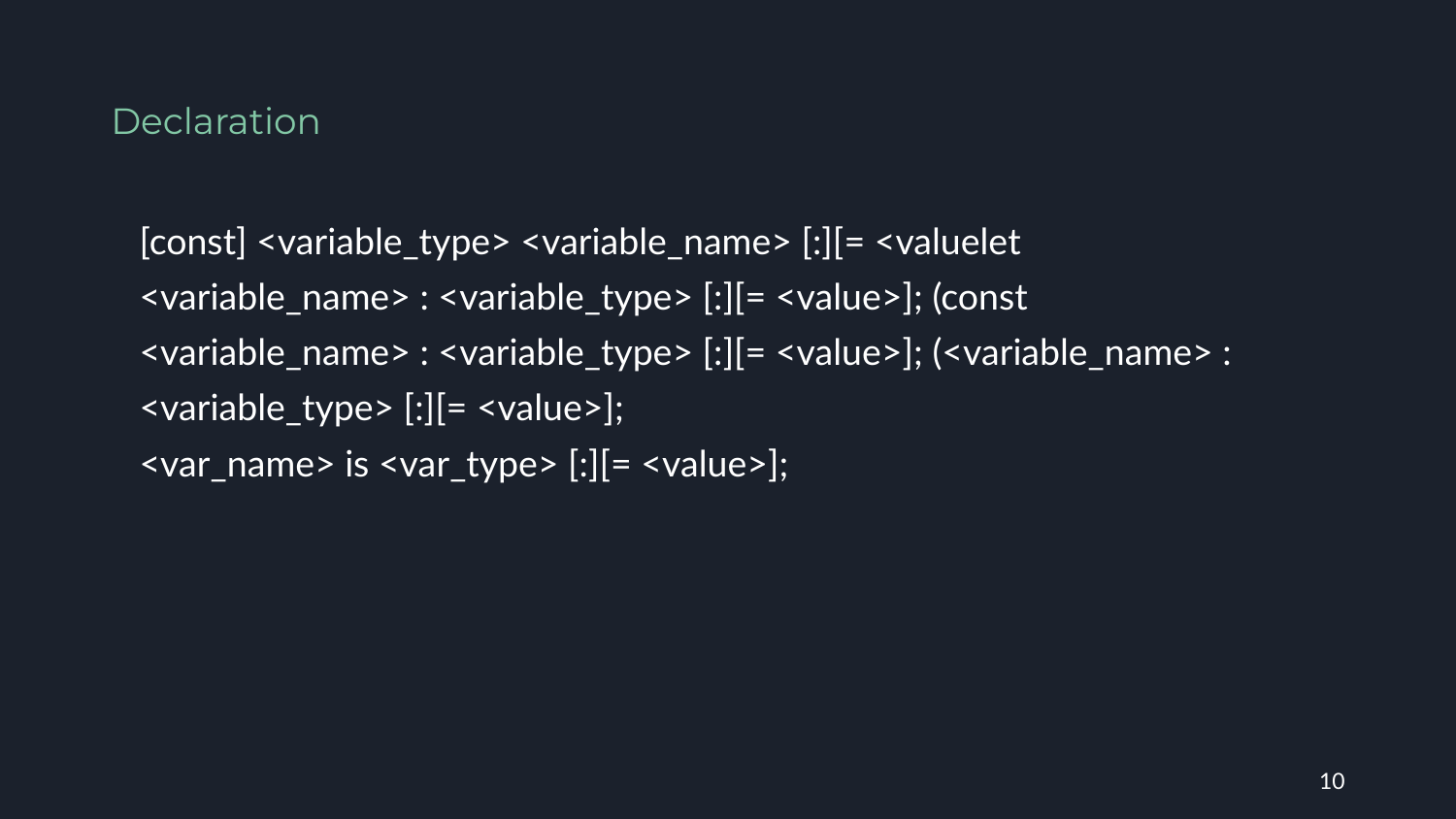

# Declaration
[const] <variable_type> <variable_name> [:][= <valuelet
<variable_name> : <variable_type> [:][= <value>]; (const
<variable_name> : <variable_type> [:][= <value>]; (<variable_name> :
<variable_type> [:][= <value>];
<var_name> is <var_type> [:][= <value>];
10